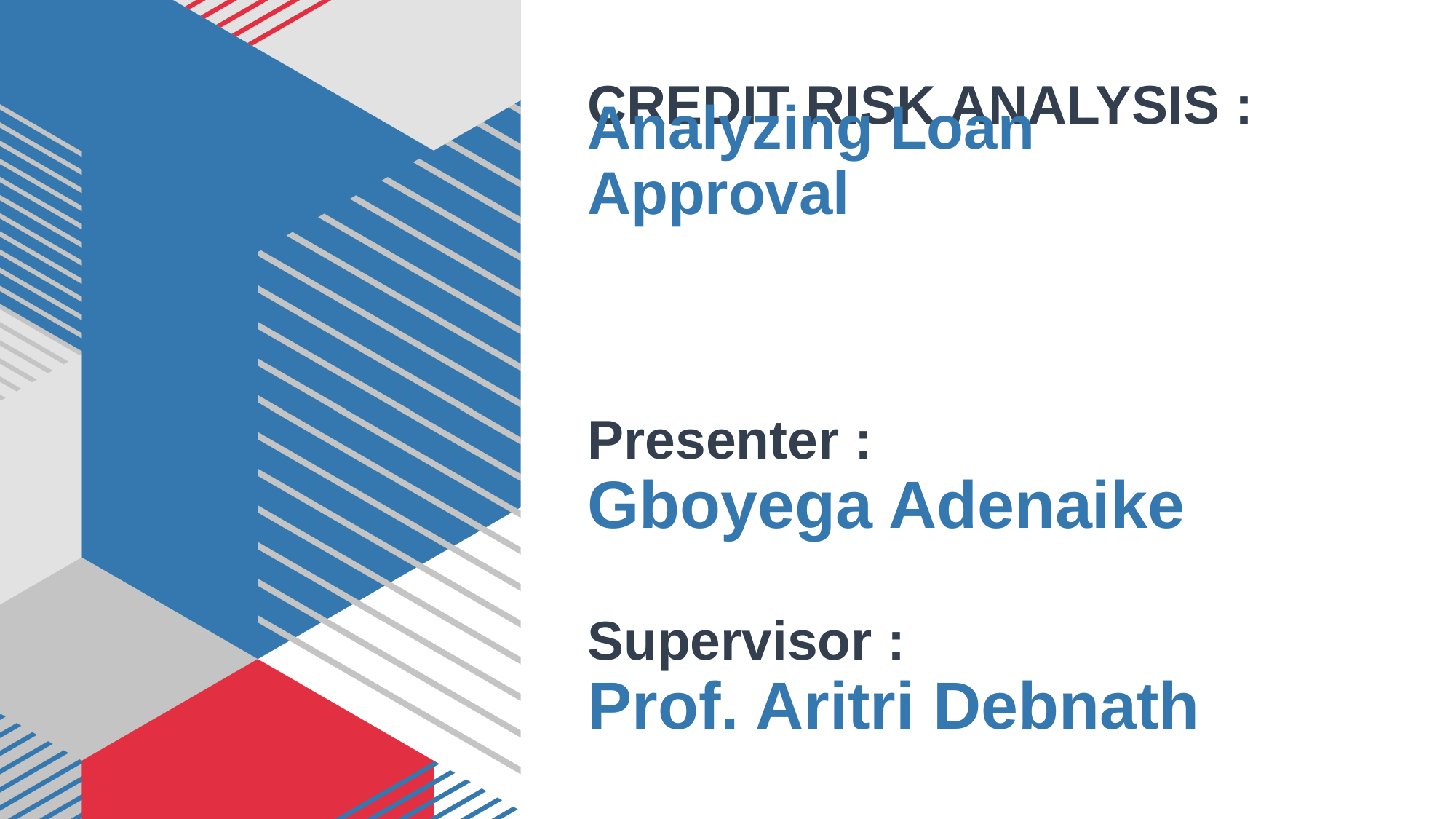

CREDIT RISK ANALYSIS :
Analyzing Loan Approval
Presenter :
Gboyega Adenaike
# Supervisor : Prof. Aritri Debnath